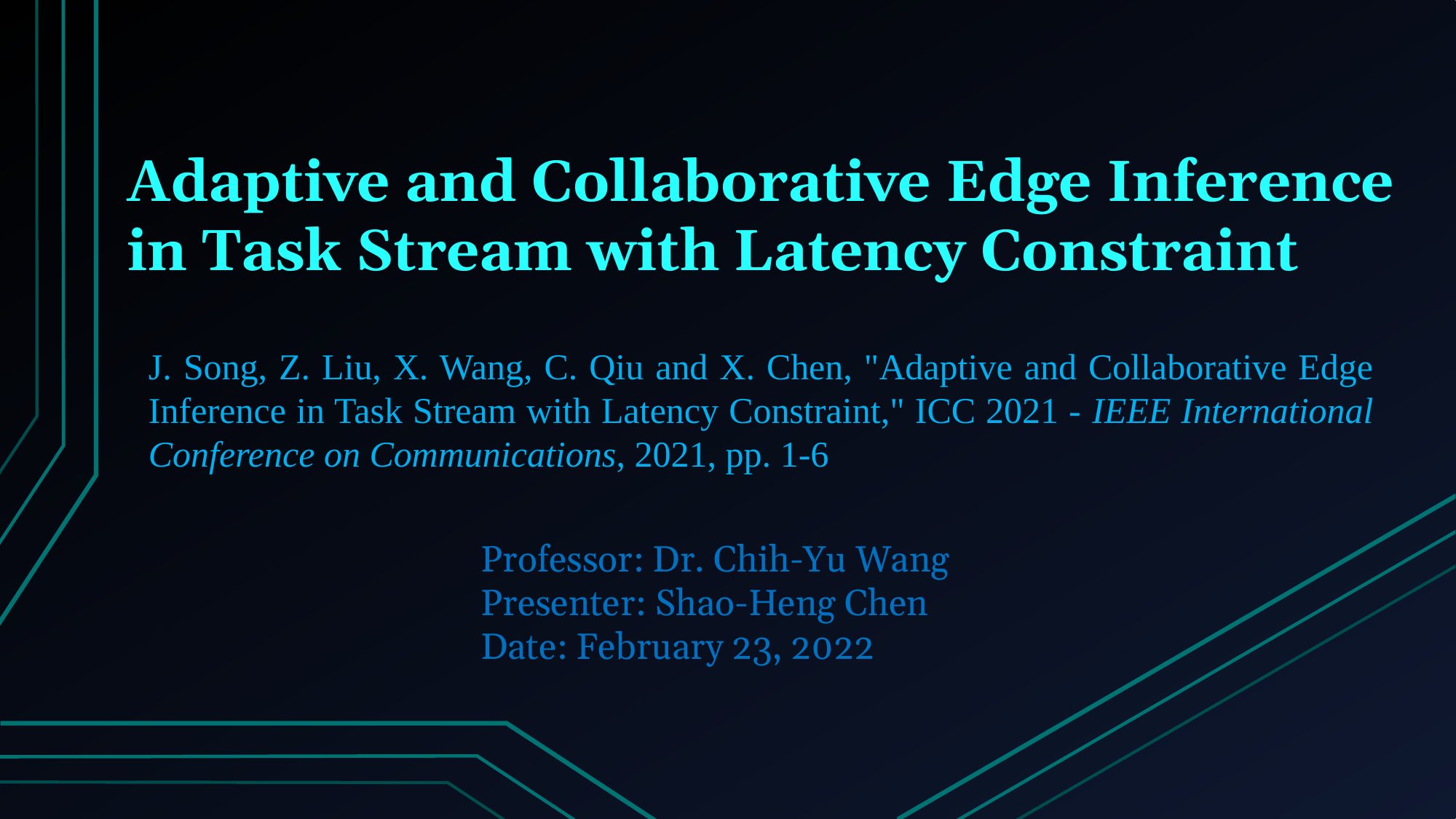

Adaptive and Collaborative Edge Inference in Task Stream with Latency Constraint
J. Song, Z. Liu, X. Wang, C. Qiu and X. Chen, "Adaptive and Collaborative Edge Inference in Task Stream with Latency Constraint," ICC 2021 - IEEE International Conference on Communications, 2021, pp. 1-6
Professor: Dr. Chih-Yu Wang
Presenter: Shao-Heng Chen
Date: February 23, 2022